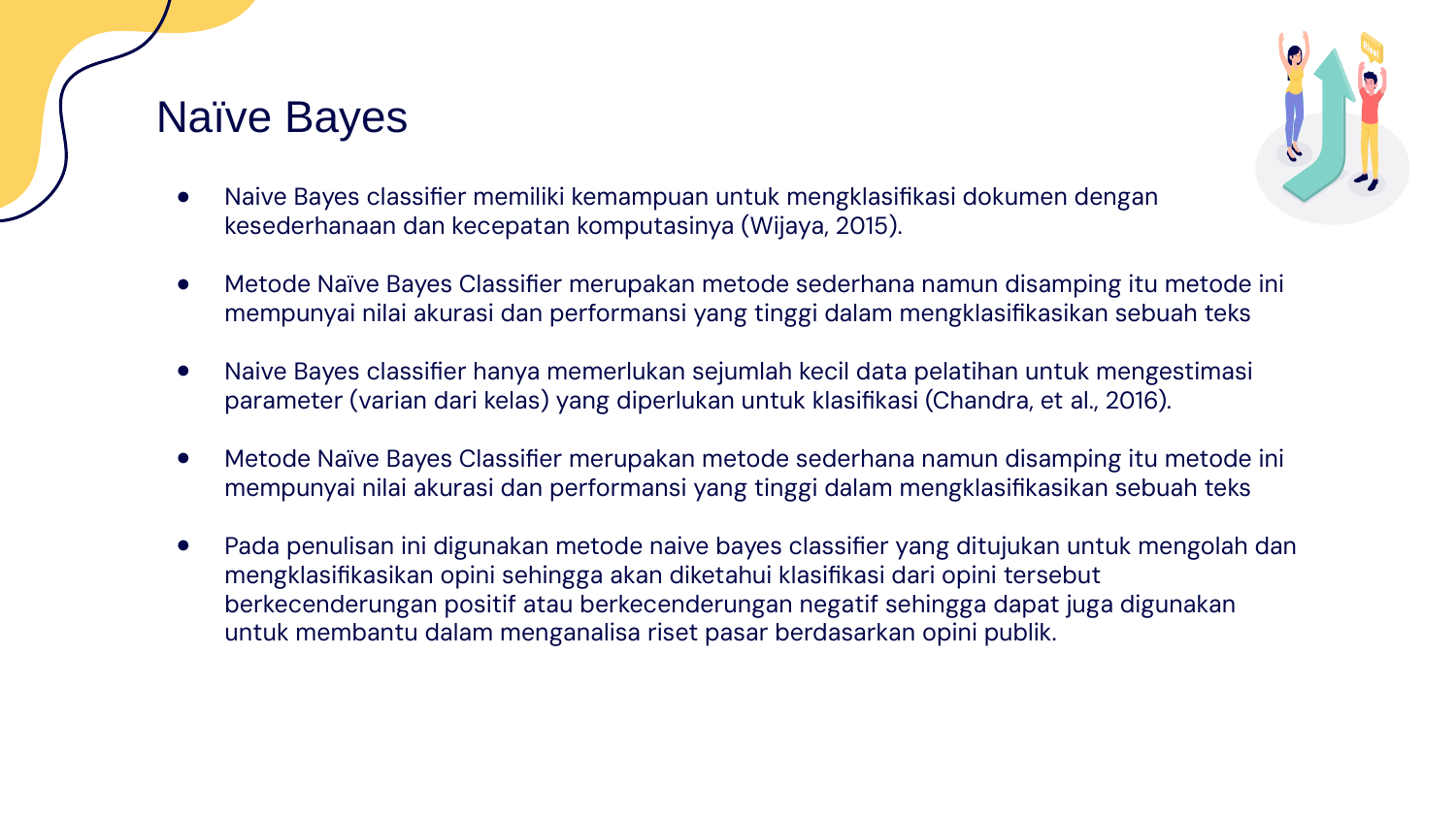

# Naïve Bayes
Naive Bayes classifier memiliki kemampuan untuk mengklasifikasi dokumen dengan kesederhanaan dan kecepatan komputasinya (Wijaya, 2015).

Metode Naïve Bayes Classifier merupakan metode sederhana namun disamping itu metode ini mempunyai nilai akurasi dan performansi yang tinggi dalam mengklasifikasikan sebuah teks

Naive Bayes classifier hanya memerlukan sejumlah kecil data pelatihan untuk mengestimasi parameter (varian dari kelas) yang diperlukan untuk klasifikasi (Chandra, et al., 2016).

Metode Naïve Bayes Classifier merupakan metode sederhana namun disamping itu metode ini mempunyai nilai akurasi dan performansi yang tinggi dalam mengklasifikasikan sebuah teks

Pada penulisan ini digunakan metode naive bayes classifier yang ditujukan untuk mengolah dan mengklasifikasikan opini sehingga akan diketahui klasifikasi dari opini tersebut berkecenderungan positif atau berkecenderungan negatif sehingga dapat juga digunakan untuk membantu dalam menganalisa riset pasar berdasarkan opini publik.